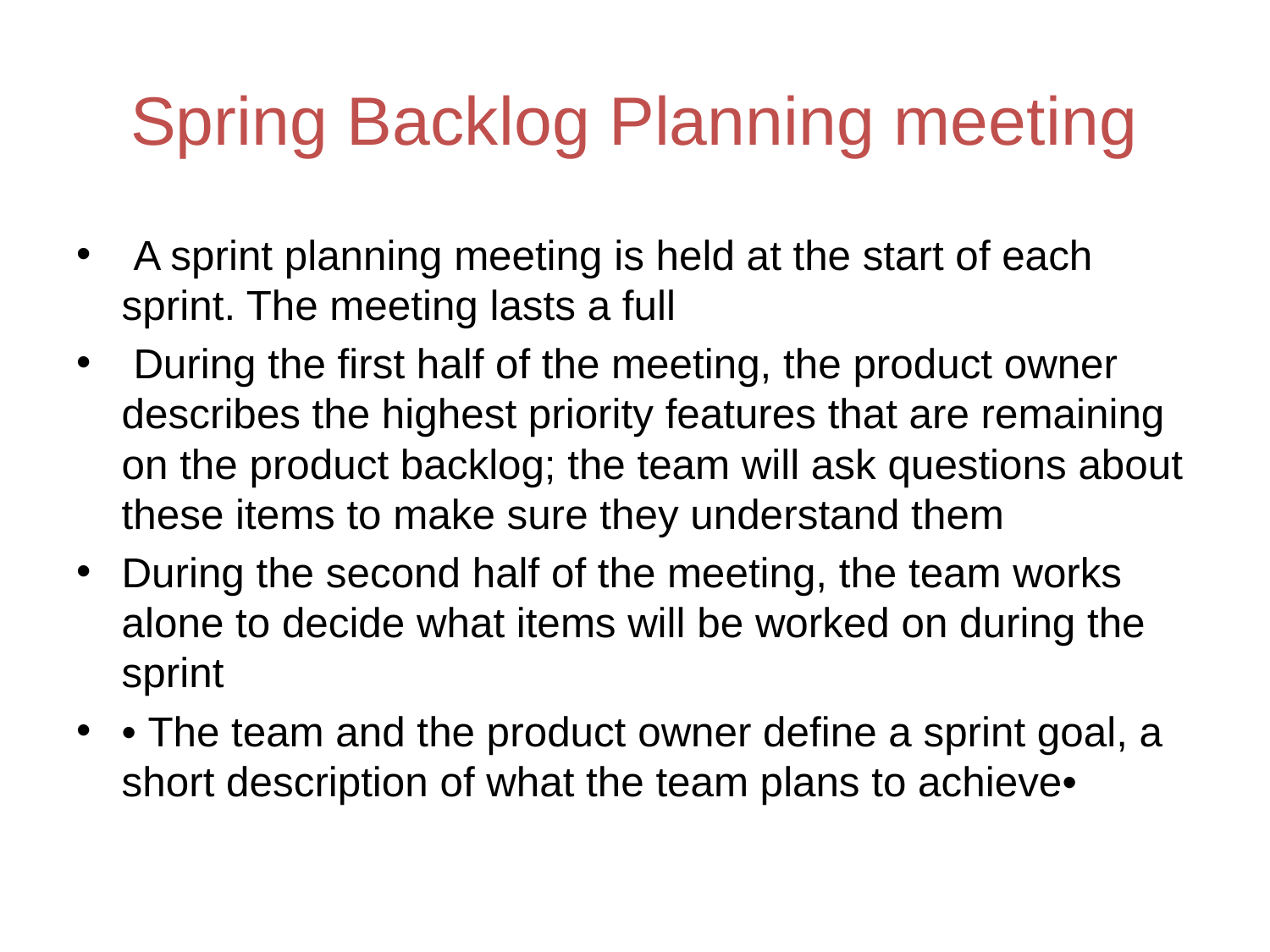

# Spring Backlog Planning meeting
 A sprint planning meeting is held at the start of each sprint. The meeting lasts a full
 During the ﬁrst half of the meeting, the product owner describes the highest priority features that are remaining on the product backlog; the team will ask questions about these items to make sure they understand them
During the second half of the meeting, the team works alone to decide what items will be worked on during the sprint
• The team and the product owner deﬁne a sprint goal, a short description of what the team plans to achieve•